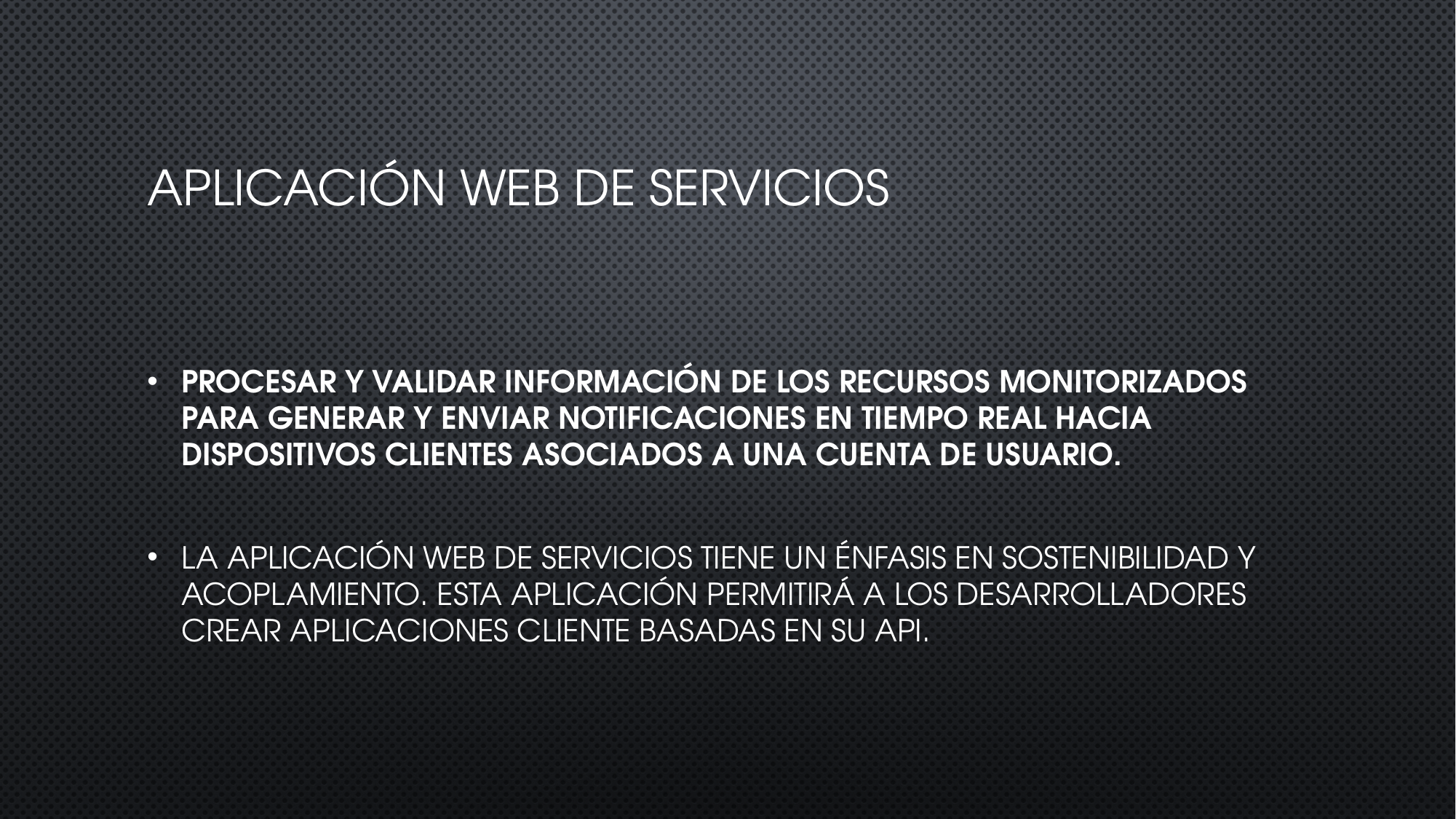

# Aplicación Web de Servicios
Procesar y validar información de los recursos monitorizados para generar y enviar notificaciones en tiempo real hacia dispositivos clientes asociados a una cuenta de usuario.

La aplicación Web de servicios tiene un énfasis en sostenibilidad y acoplamiento. Esta aplicación permitirá a los desarrolladores crear aplicaciones cliente basadas en su API.